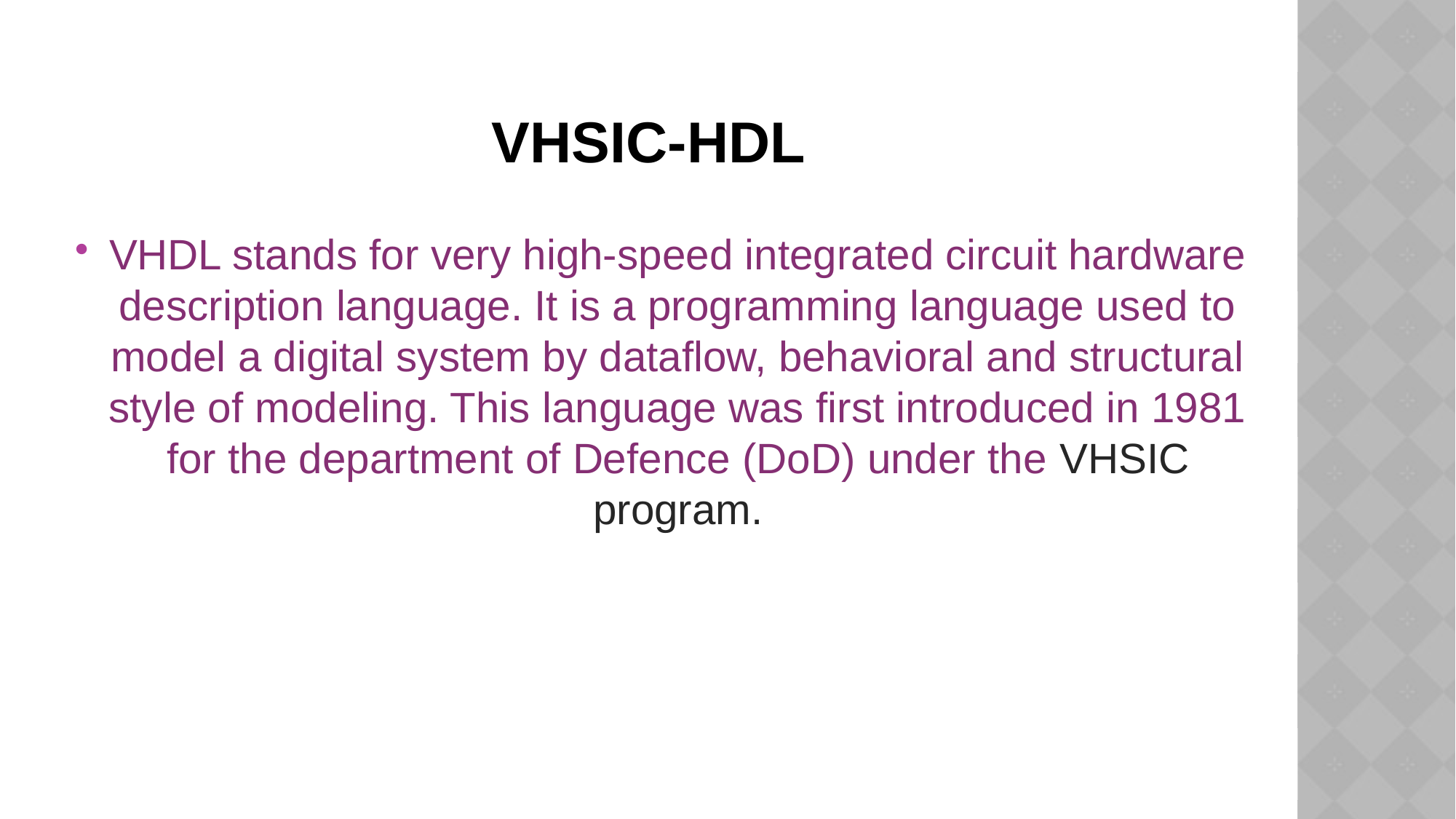

VHSIC-HDL
VHDL stands for very high-speed integrated circuit hardware description language. It is a programming language used to model a digital system by dataflow, behavioral and structural style of modeling. This language was first introduced in 1981 for the department of Defence (DoD) under the VHSIC program.